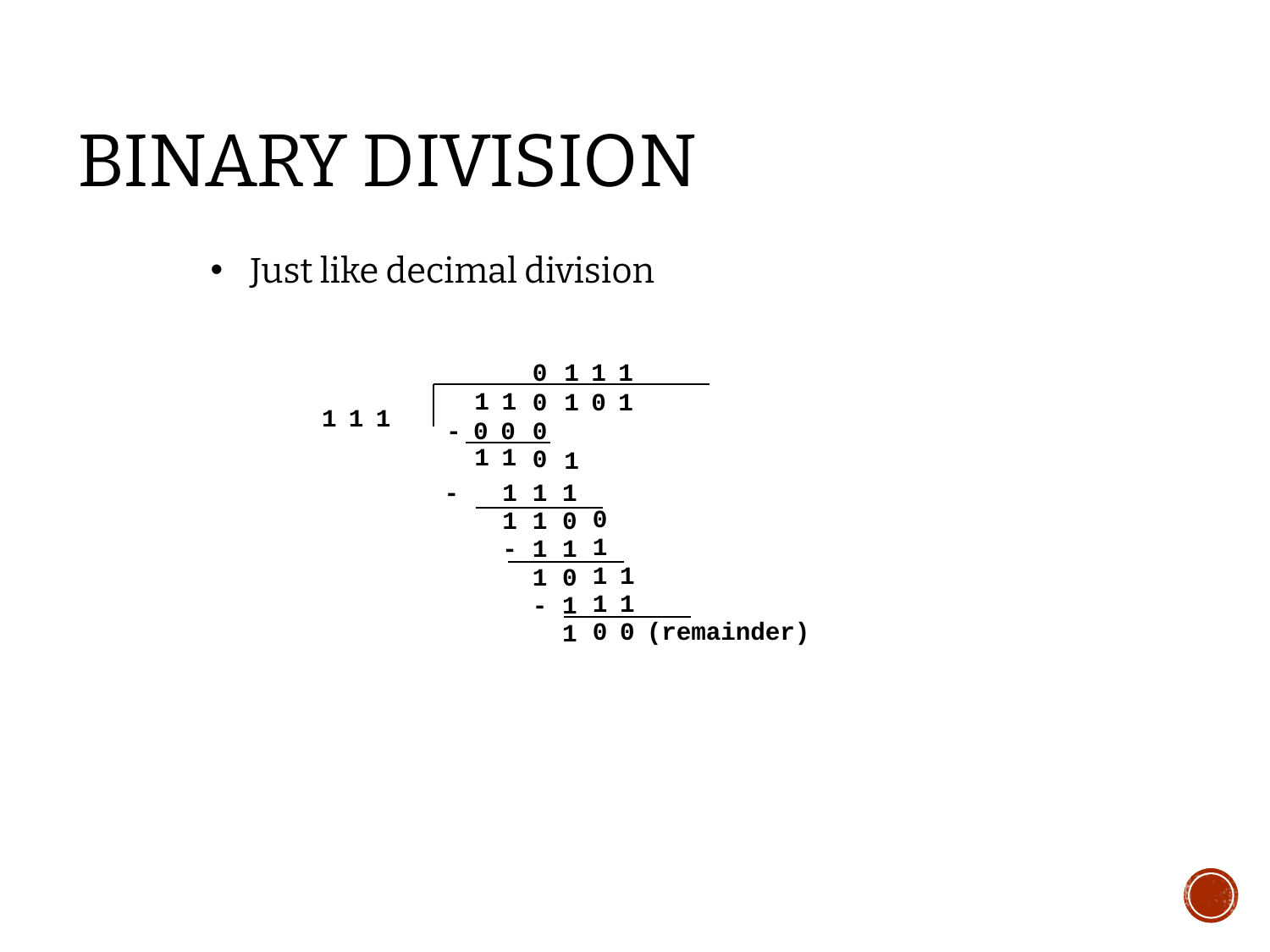

# Binary division
Just like decimal division
0
1  1  1

	1  1
-  0  0
	1  1
0
0
0
1  0  1

1
1  1  1

-
1
1
1

0
1
1  1
1  1
0  0  (remainder)
1
-
1
1
1
-
0
1
0
1
1